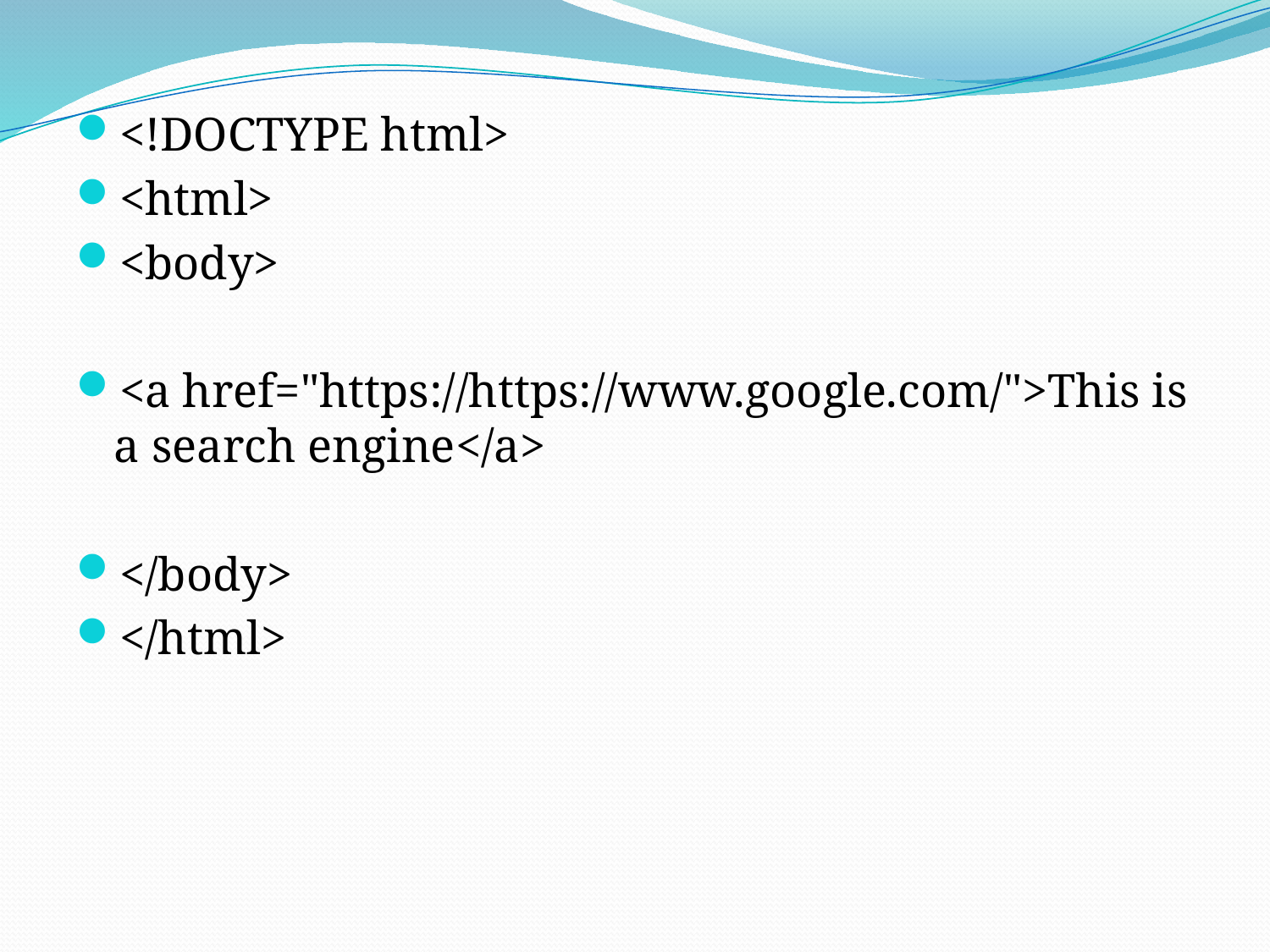

#
<!DOCTYPE html>
<html>
<body>

<a href="https://https://www.google.com/">This is a search engine</a>

</body>
</html>